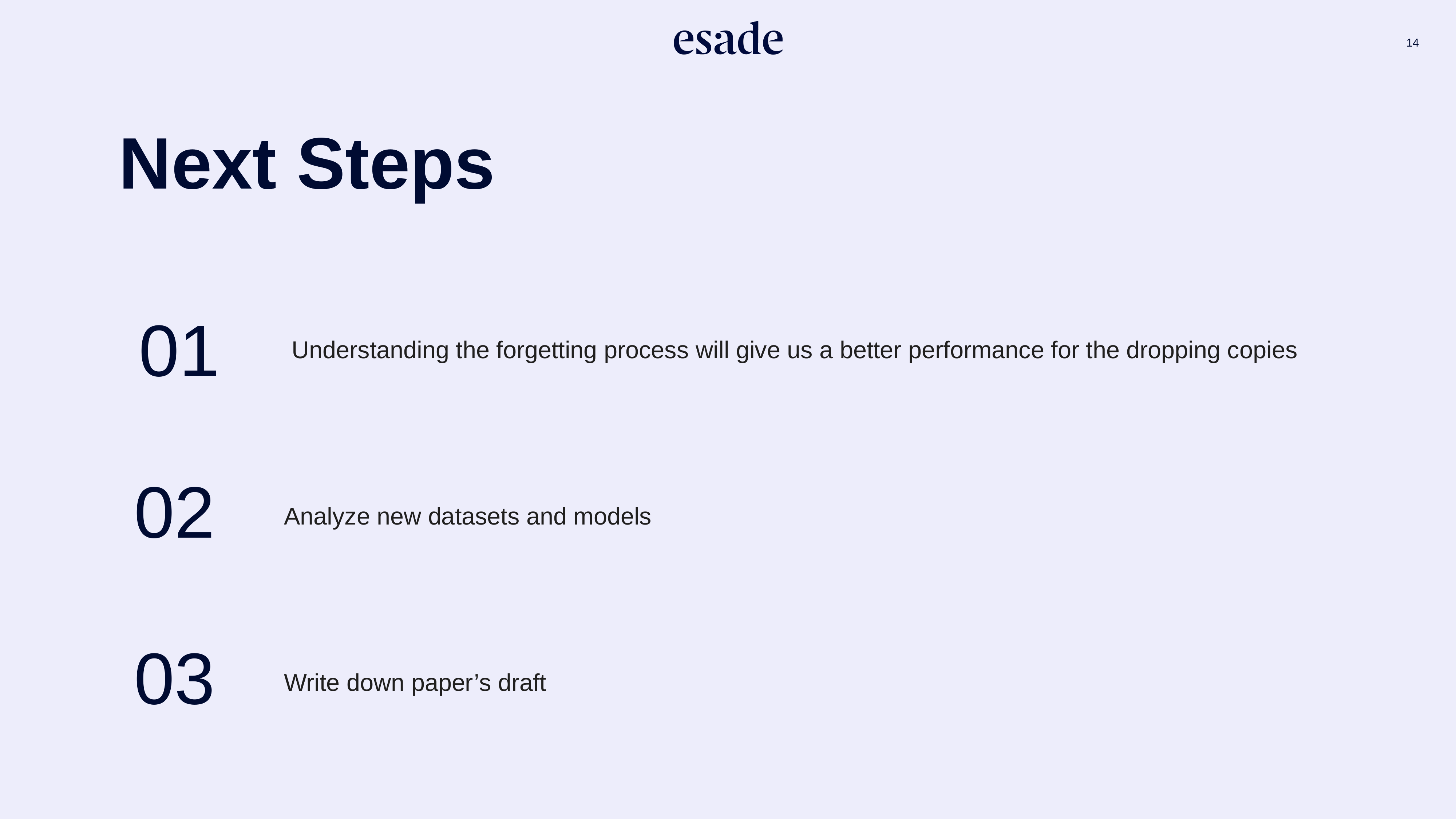

Next Steps
01
Understanding the forgetting process will give us a better performance for the dropping copies
02
Analyze new datasets and models
03
Write down paper’s draft